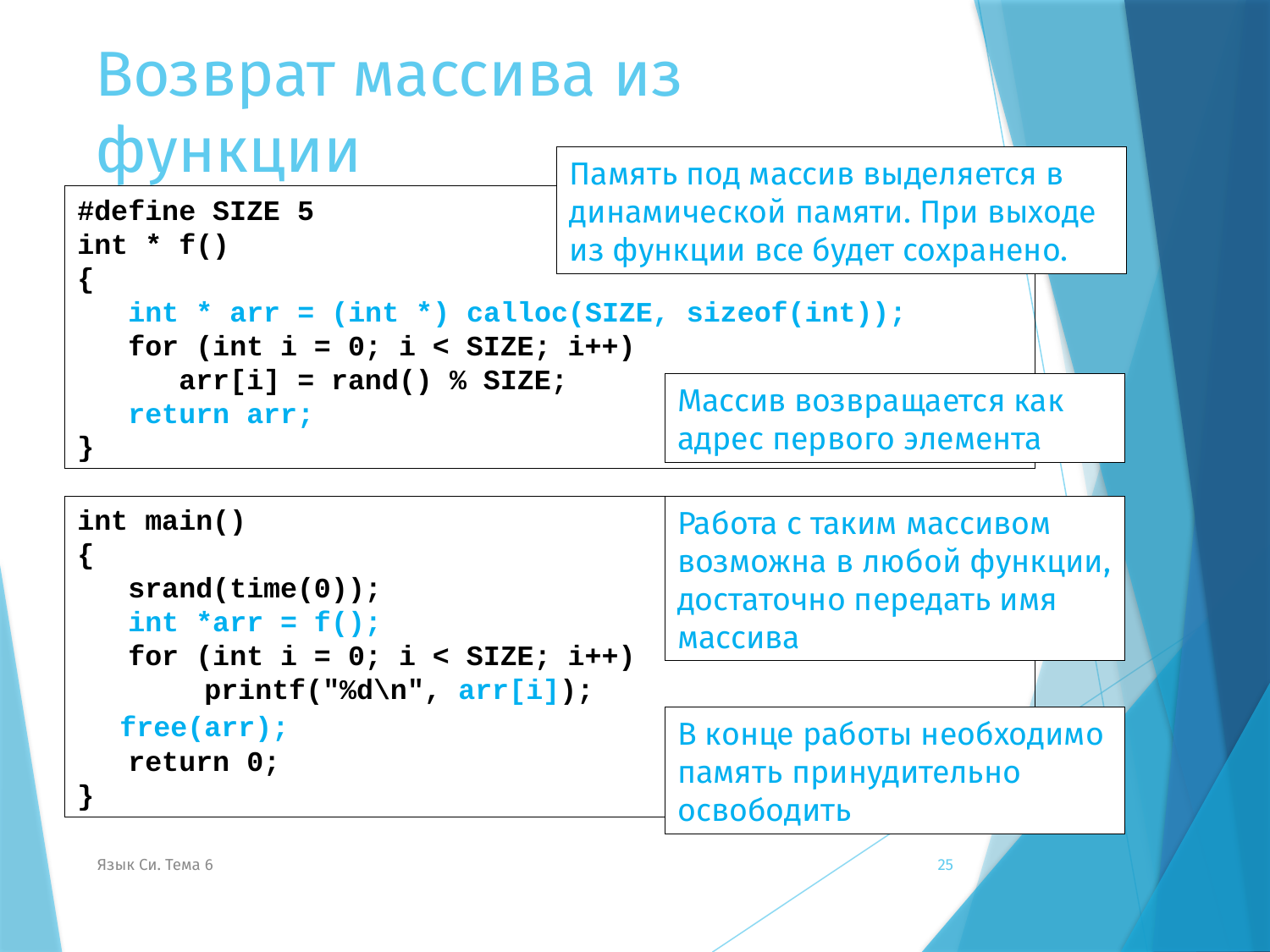

# Возврат массива из функции
Память под массив выделяется в динамической памяти. При выходе из функции все будет сохранено.
#define SIZE 5
int * f()
{
   int * arr = (int *) calloc(SIZE, sizeof(int));
   for (int i = 0; i < SIZE; i++)
      arr[i] = rand() % SIZE;
   return arr;
}
Массив возвращается как адрес первого элемента
int main()
{
   srand(time(0));
   int *arr = f();
   for (int i = 0; i < SIZE; i++)
 	printf("%d\n", arr[i]);
     free(arr);
   return 0;
}
Работа с таким массивом возможна в любой функции, достаточно передать имя массива
В конце работы необходимо память принудительно освободить
Язык Си. Тема 6
25